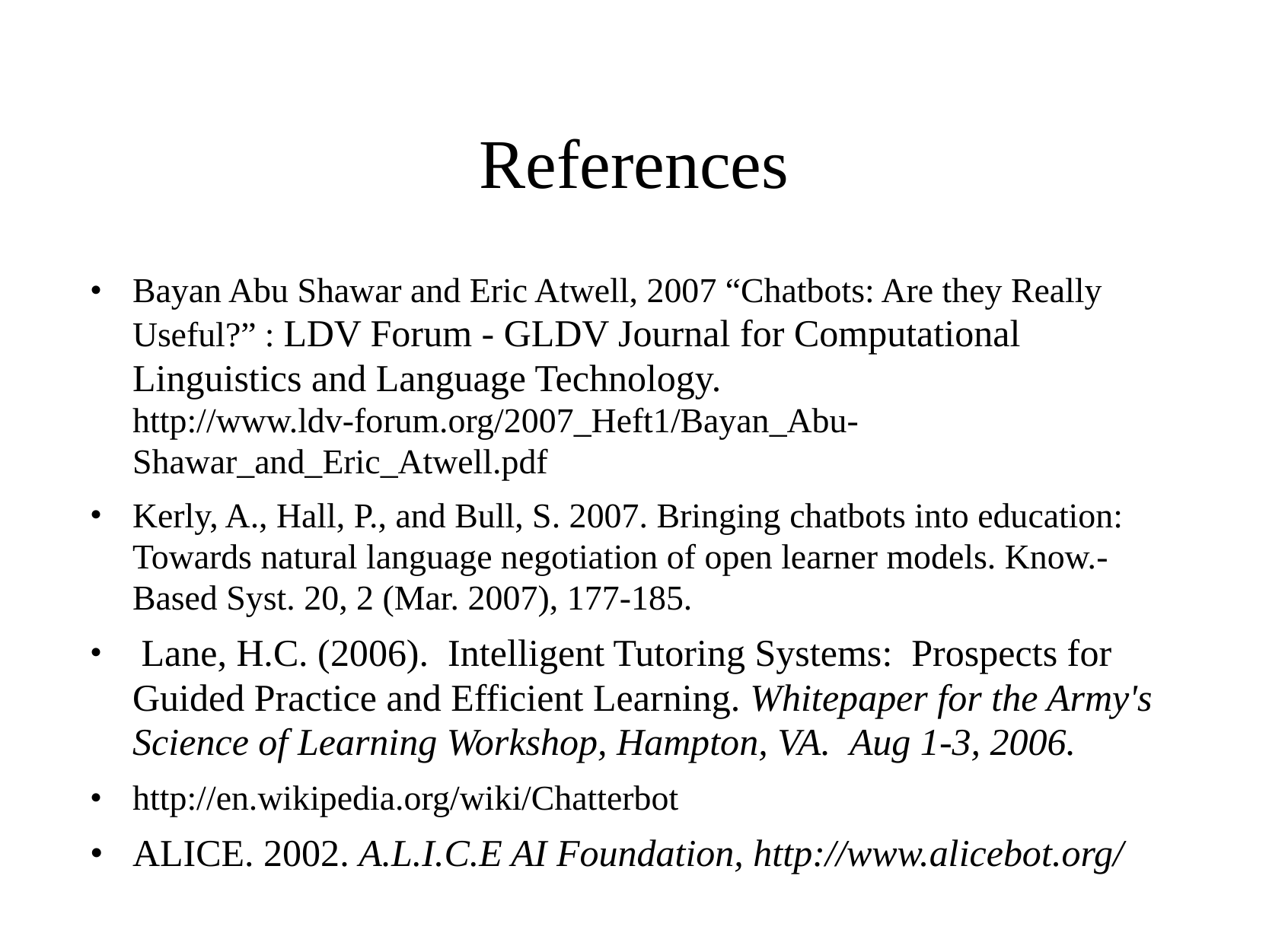

# References
Bayan Abu Shawar and Eric Atwell, 2007 “Chatbots: Are they Really Useful?” : LDV Forum - GLDV Journal for Computational Linguistics and Language Technology. http://www.ldv-forum.org/2007_Heft1/Bayan_Abu-Shawar_and_Eric_Atwell.pdf
Kerly, A., Hall, P., and Bull, S. 2007. Bringing chatbots into education: Towards natural language negotiation of open learner models. Know.-Based Syst. 20, 2 (Mar. 2007), 177-185.
 Lane, H.C. (2006).  Intelligent Tutoring Systems:  Prospects for Guided Practice and Efficient Learning. Whitepaper for the Army's Science of Learning Workshop, Hampton, VA.  Aug 1-3, 2006.
http://en.wikipedia.org/wiki/Chatterbot
ALICE. 2002. A.L.I.C.E AI Foundation, http://www.alicebot.org/